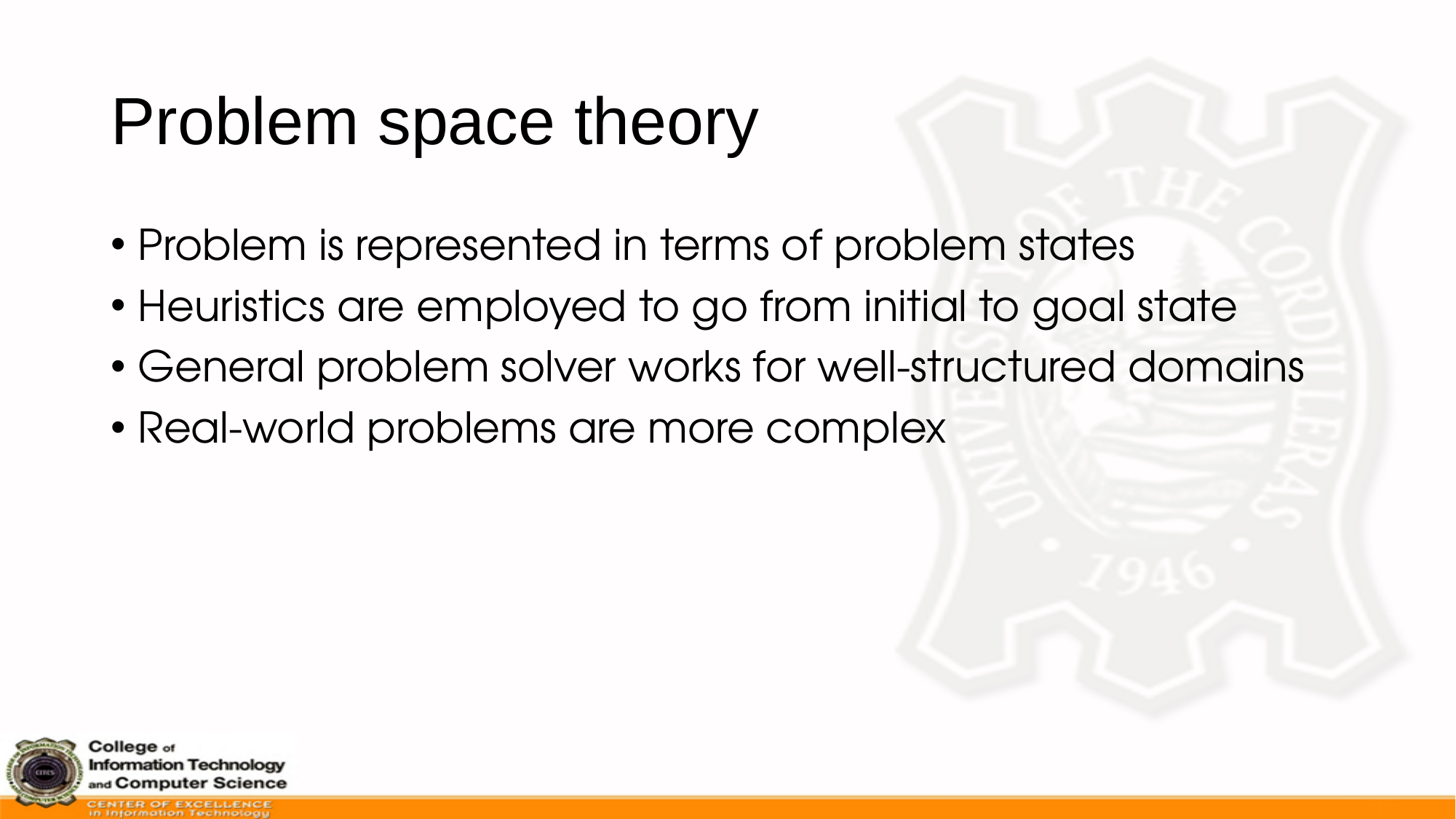

# Problem space theory
Problem is represented in terms of problem states
Heuristics are employed to go from initial to goal state
General problem solver works for well-structured domains
Real-world problems are more complex